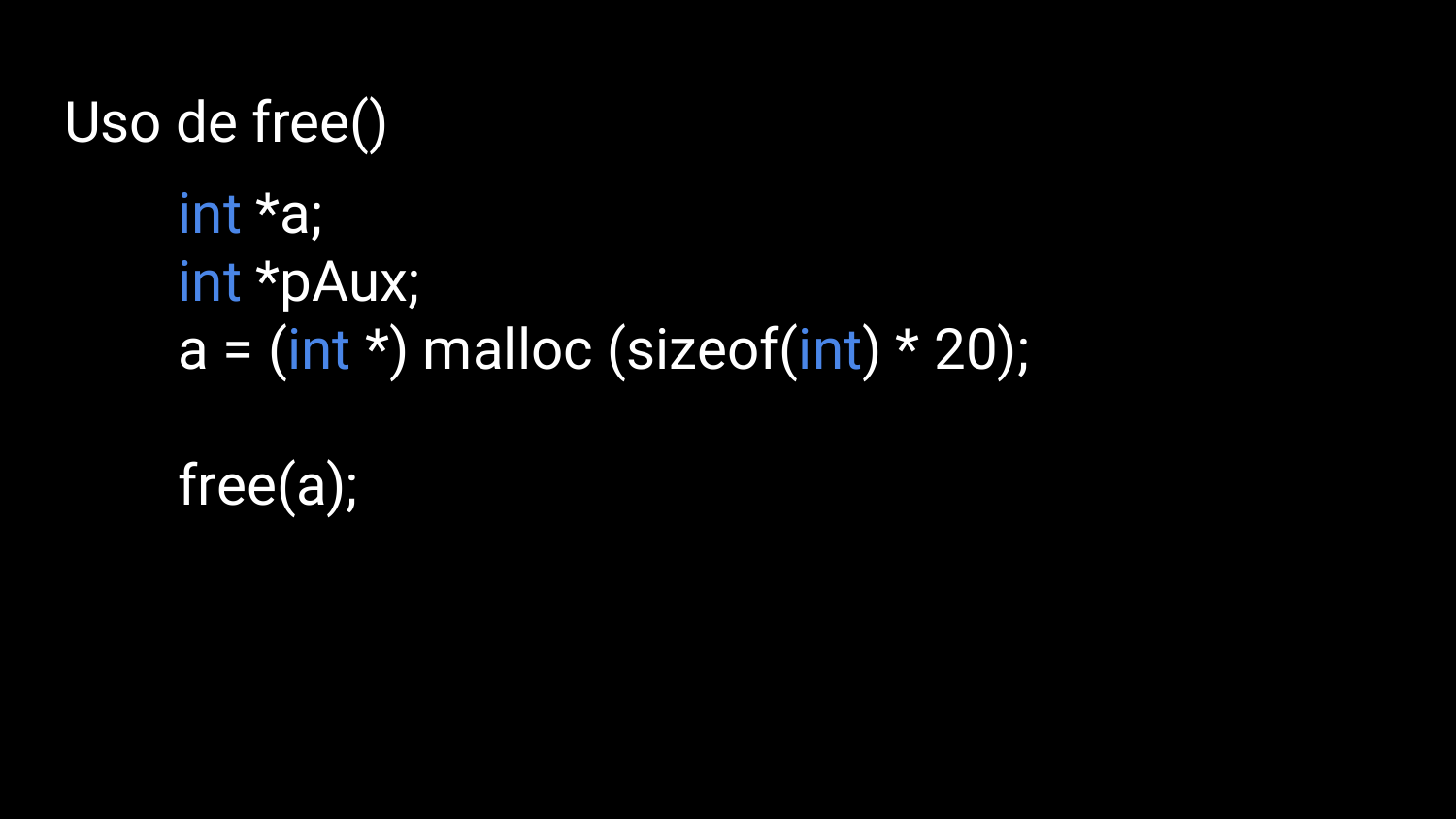

# Uso de free()
int *a;
int *pAux;
a = (int *) malloc (sizeof(int) * 20);

free(a);